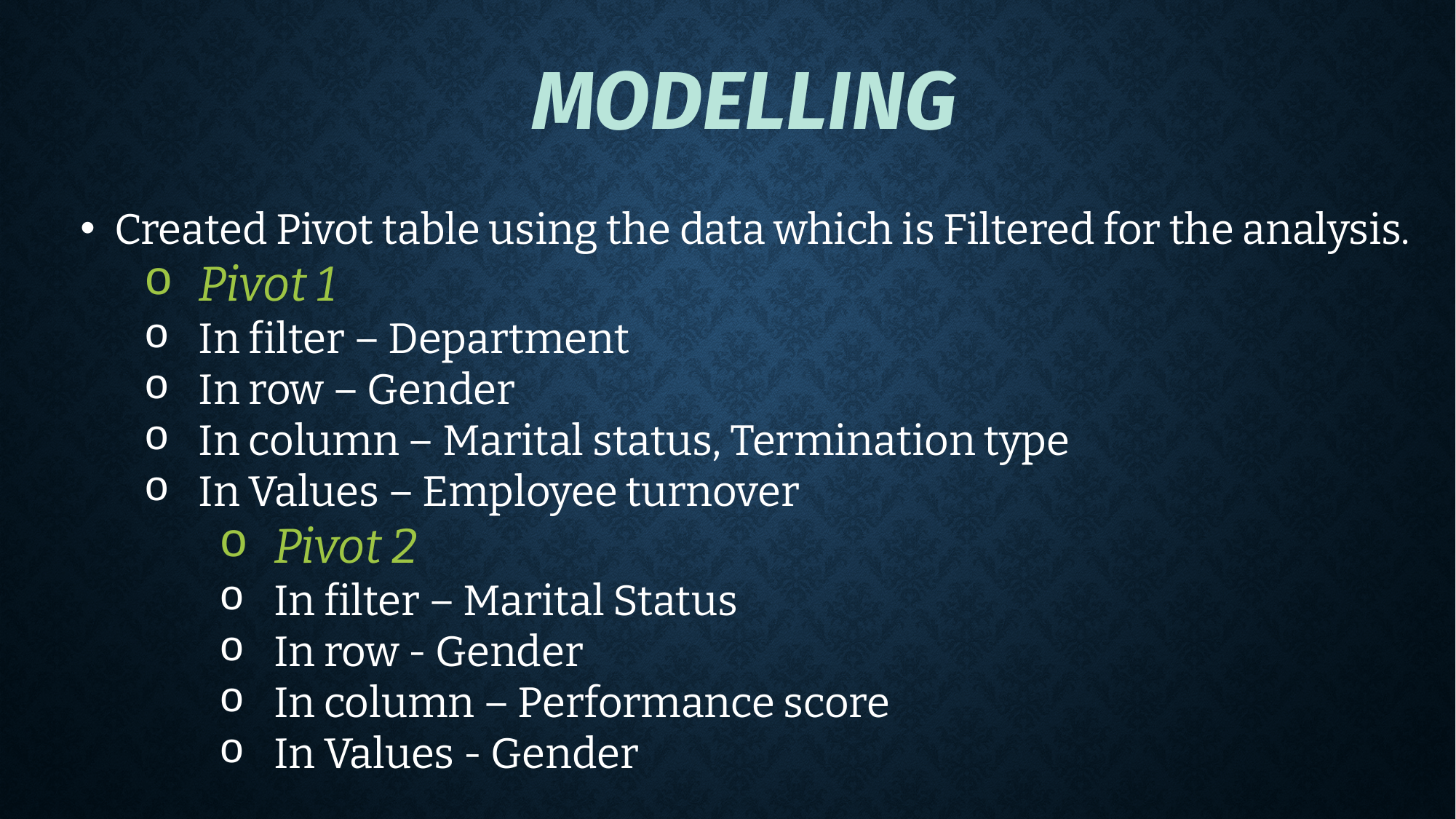

MODELLING
Created Pivot table using the data which is Filtered for the analysis.
Pivot 1
In filter – Department
In row – Gender
In column – Marital status, Termination type
In Values – Employee turnover
Pivot 2
In filter – Marital Status
In row - Gender
In column – Performance score
In Values - Gender